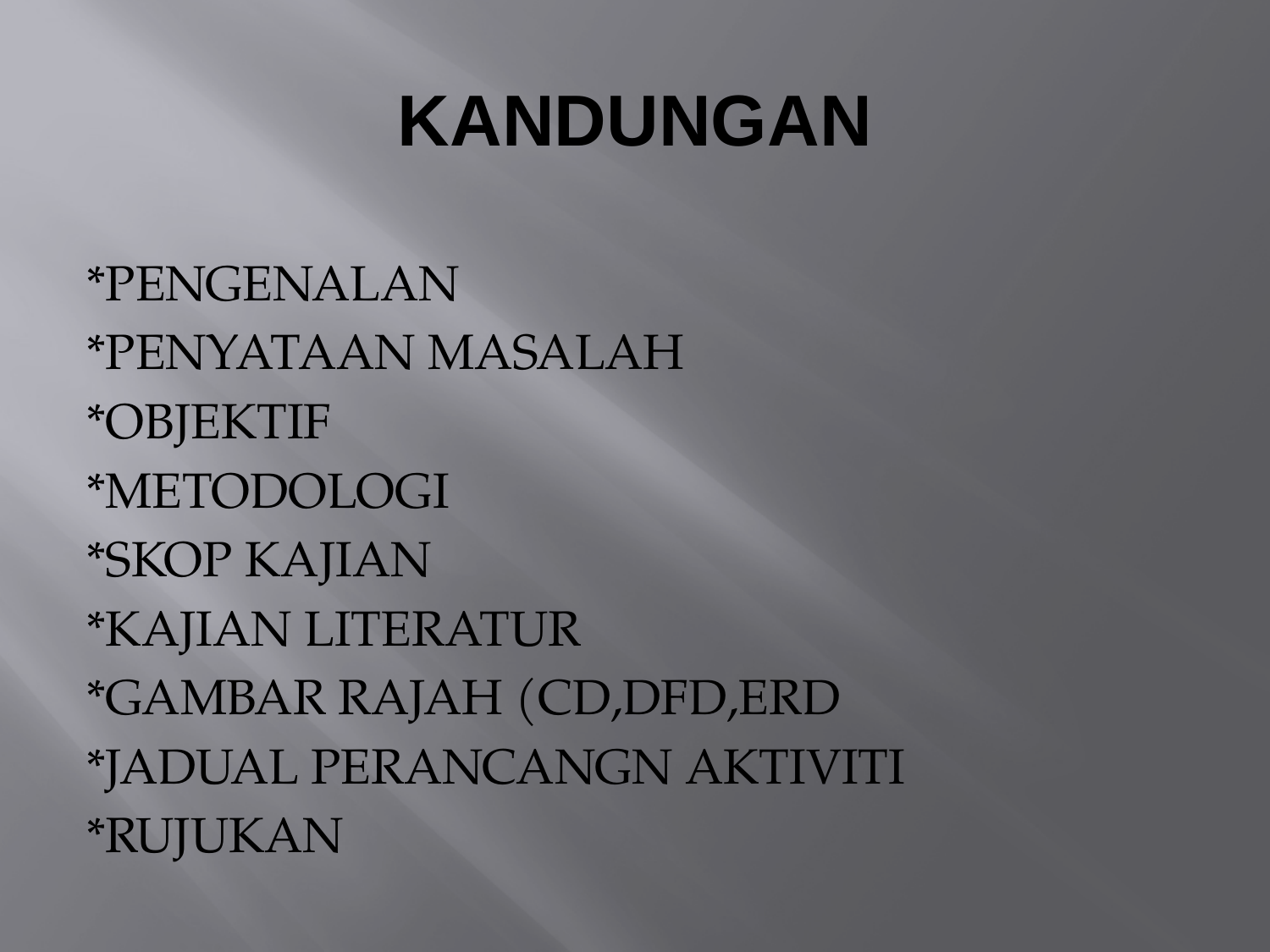

# KANDUNGAN

*PENGENALAN
*PENYATAAN MASALAH
*OBJEKTIF
*METODOLOGI
*SKOP KAJIAN
*KAJIAN LITERATUR
*GAMBAR RAJAH (CD,DFD,ERD
*JADUAL PERANCANGN AKTIVITI
*RUJUKAN